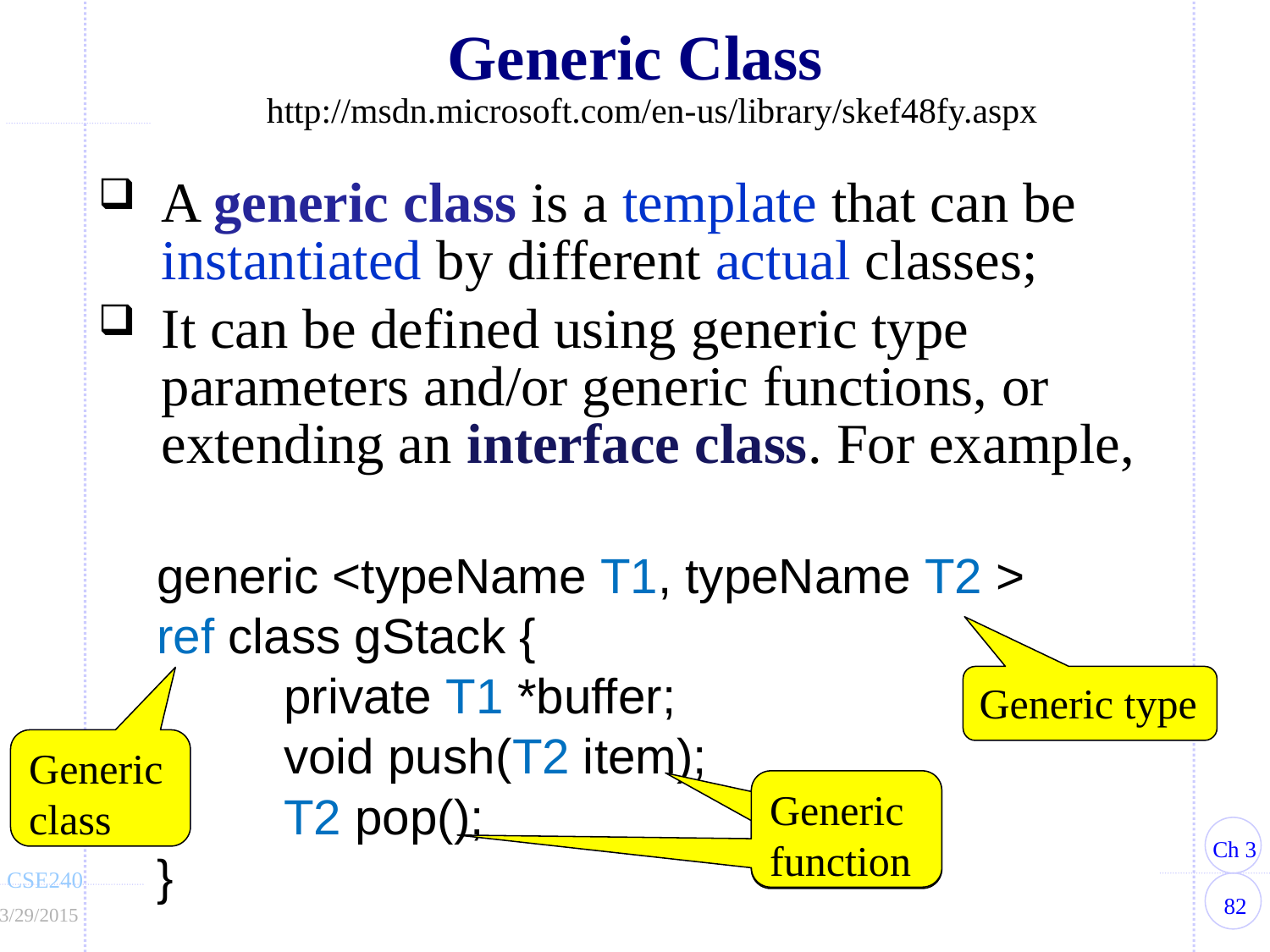

# Generic Class
http://msdn.microsoft.com/en-us/library/skef48fy.aspx
A generic class is a template that can be instantiated by different actual classes;
It can be defined using generic type parameters and/or generic functions, or extending an interface class. For example,

generic <typeName T1, typeName T2 >
ref class gStack {
	private T1 *buffer;
	void push(T2 item);
	T2 pop();
}
Generic type
Generic class
Generic function
Generic function